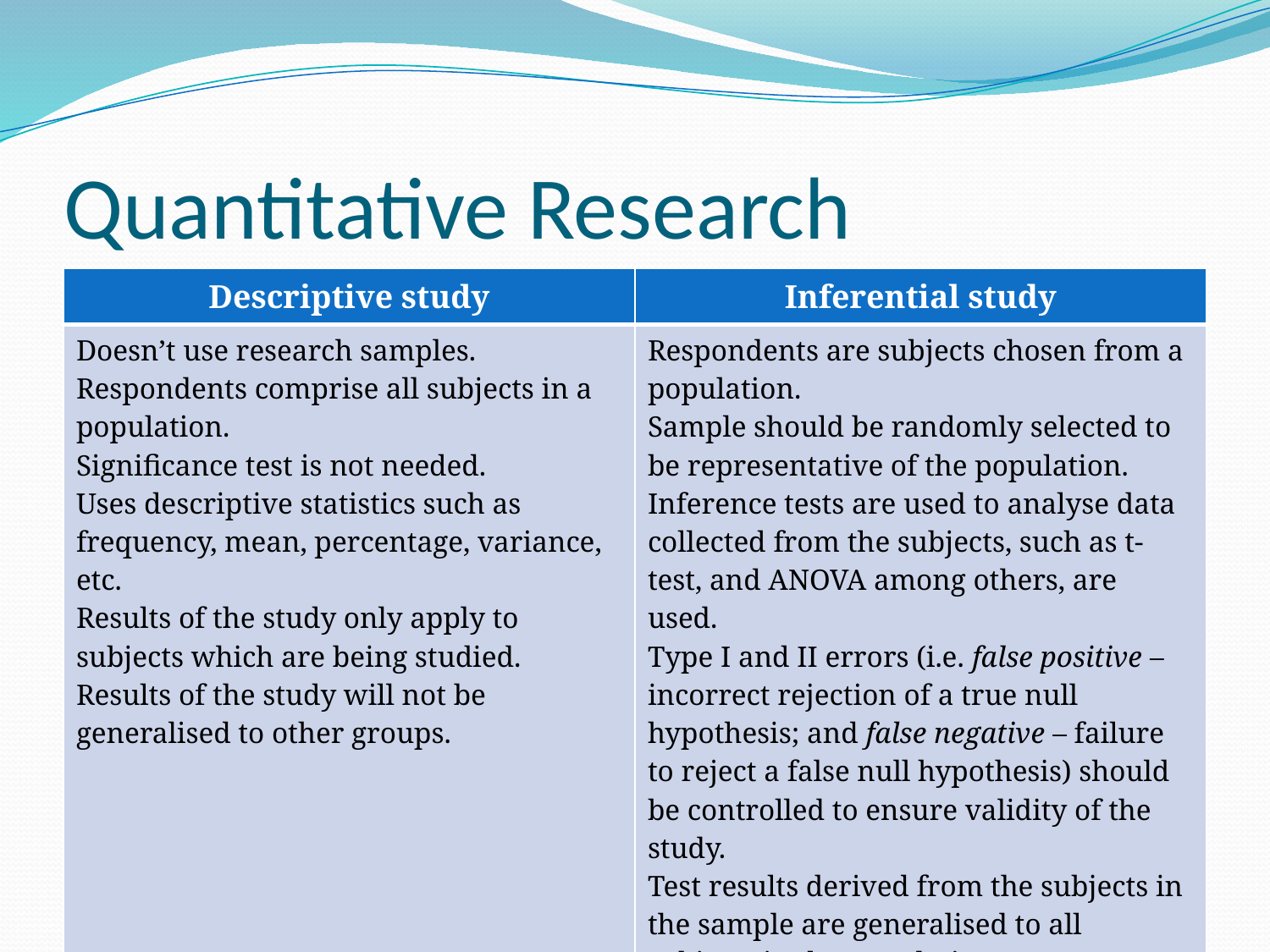

# Quantitative Research
| Descriptive study | Inferential study |
| --- | --- |
| Doesn’t use research samples. Respondents comprise all subjects in a population. Significance test is not needed. Uses descriptive statistics such as frequency, mean, percentage, variance, etc. Results of the study only apply to subjects which are being studied. Results of the study will not be generalised to other groups. | Respondents are subjects chosen from a population. Sample should be randomly selected to be representative of the population. Inference tests are used to analyse data collected from the subjects, such as t-test, and ANOVA among others, are used. Type I and II errors (i.e. false positive – incorrect rejection of a true null hypothesis; and false negative – failure to reject a false null hypothesis) should be controlled to ensure validity of the study. Test results derived from the subjects in the sample are generalised to all subjects in the population. |